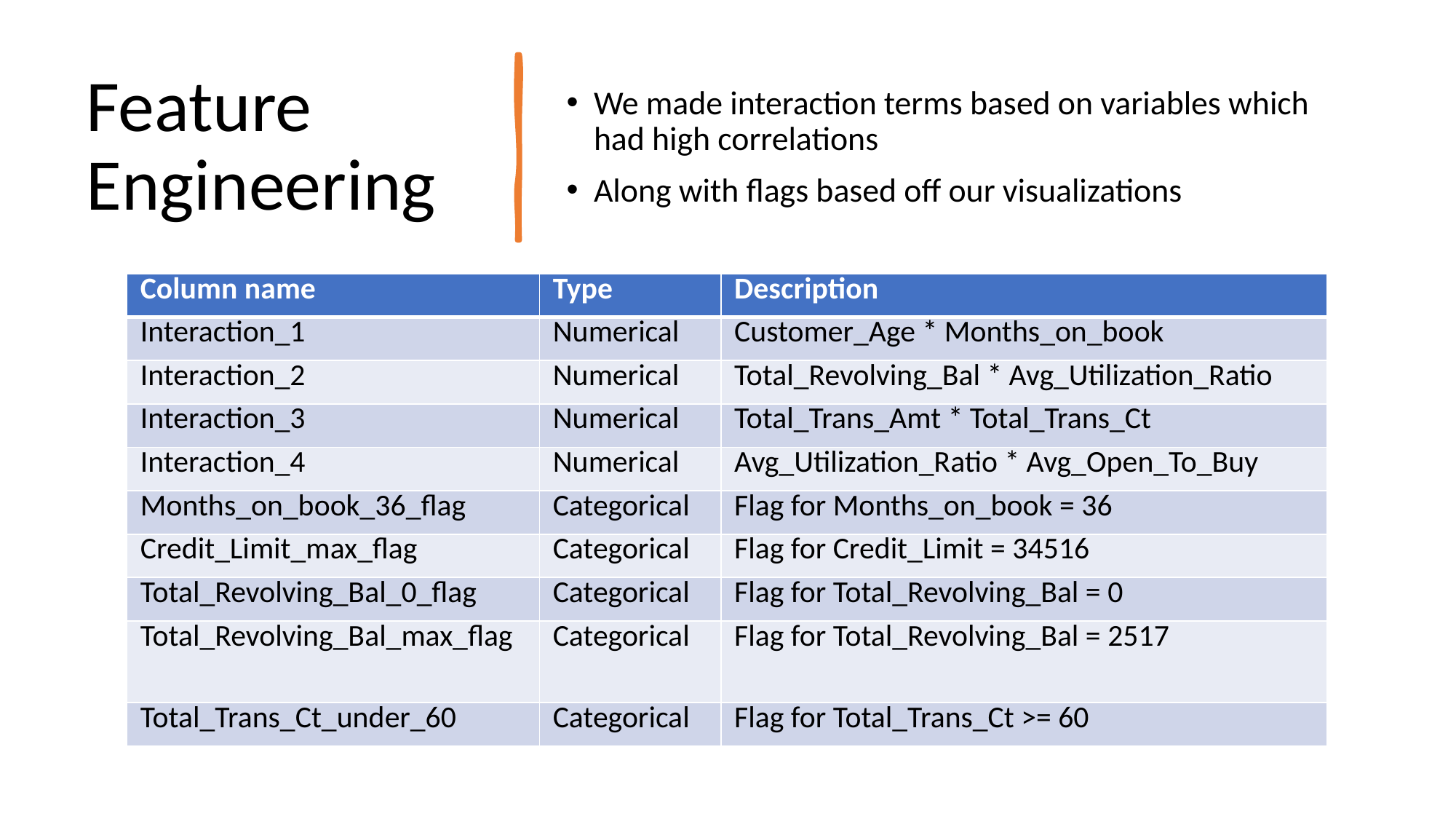

# Feature Engineering
We made interaction terms based on variables which had high correlations
Along with flags based off our visualizations

| Column name | Type | Description |
| --- | --- | --- |
| Interaction\_1 | Numerical | Customer\_Age \* Months\_on\_book |
| Interaction\_2 | Numerical | Total\_Revolving\_Bal \* Avg\_Utilization\_Ratio |
| Interaction\_3 | Numerical | Total\_Trans\_Amt \* Total\_Trans\_Ct |
| Interaction\_4 | Numerical | Avg\_Utilization\_Ratio \* Avg\_Open\_To\_Buy |
| Months\_on\_book\_36\_flag | Categorical | Flag for Months\_on\_book = 36 |
| Credit\_Limit\_max\_flag | Categorical | Flag for Credit\_Limit = 34516 |
| Total\_Revolving\_Bal\_0\_flag | Categorical | Flag for Total\_Revolving\_Bal = 0 |
| Total\_Revolving\_Bal\_max\_flag | Categorical | Flag for Total\_Revolving\_Bal = 2517 |
| Total\_Trans\_Ct\_under\_60 | Categorical | Flag for Total\_Trans\_Ct >= 60 |